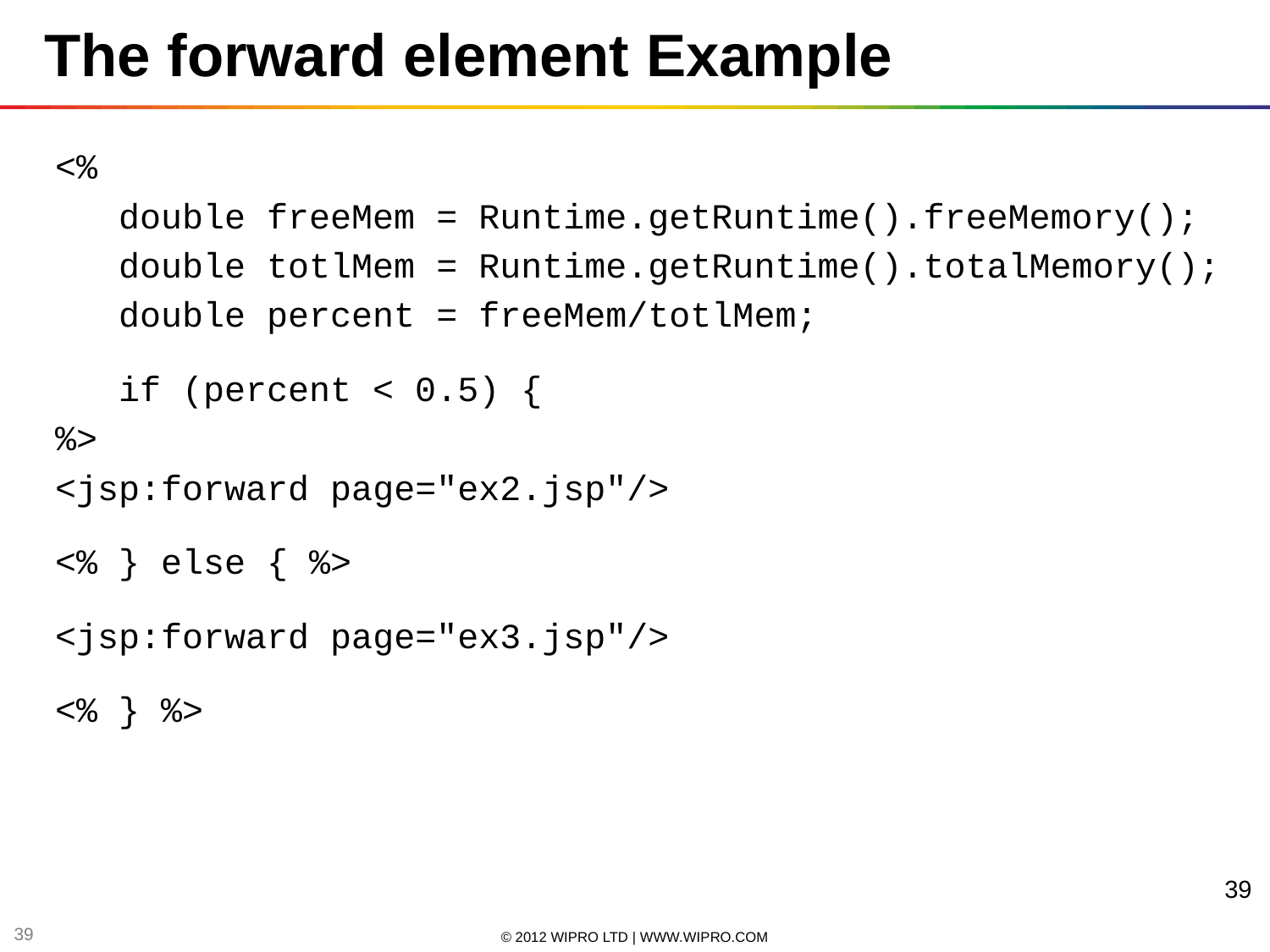

# The forward element Example
<%
   double freeMem = Runtime.getRuntime().freeMemory();
   double totlMem = Runtime.getRuntime().totalMemory();
   double percent = freeMem/totlMem;

   if (percent < 0.5) {
%>
<jsp:forward page="ex2.jsp"/>

<% } else { %>

<jsp:forward page="ex3.jsp"/>

<% } %>

39